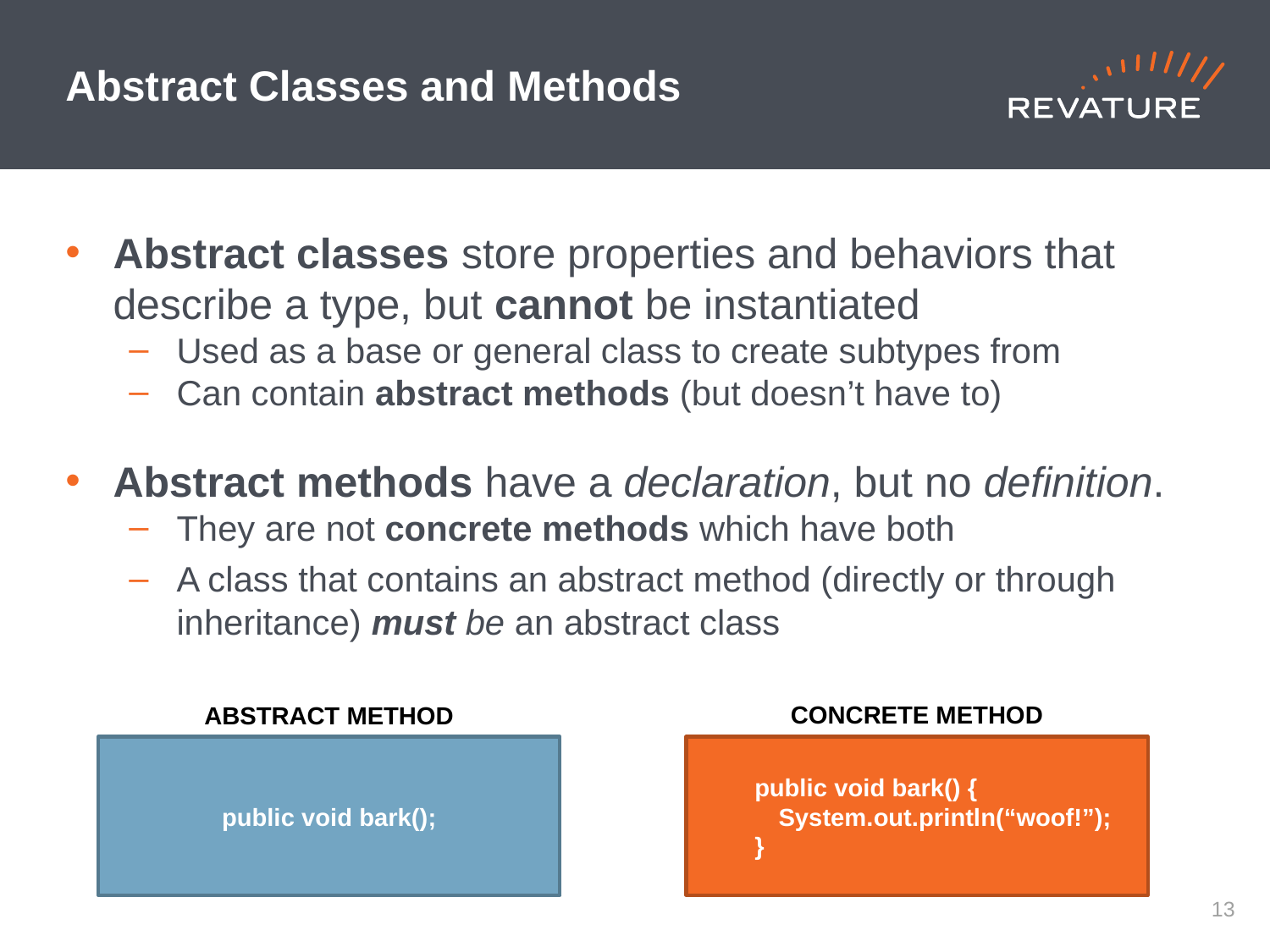

# Abstract Classes and Methods

Abstract classes store properties and behaviors that describe a type, but cannot be instantiated
Used as a base or general class to create subtypes from
Can contain abstract methods (but doesn’t have to)

Abstract methods have a declaration, but no definition.
They are not concrete methods which have both
A class that contains an abstract method (directly or through inheritance) must be an abstract class

CONCRETE METHOD
ABSTRACT METHOD
public void bark();
        public void bark() {
        System.out.println(“woof!”);
        }
13